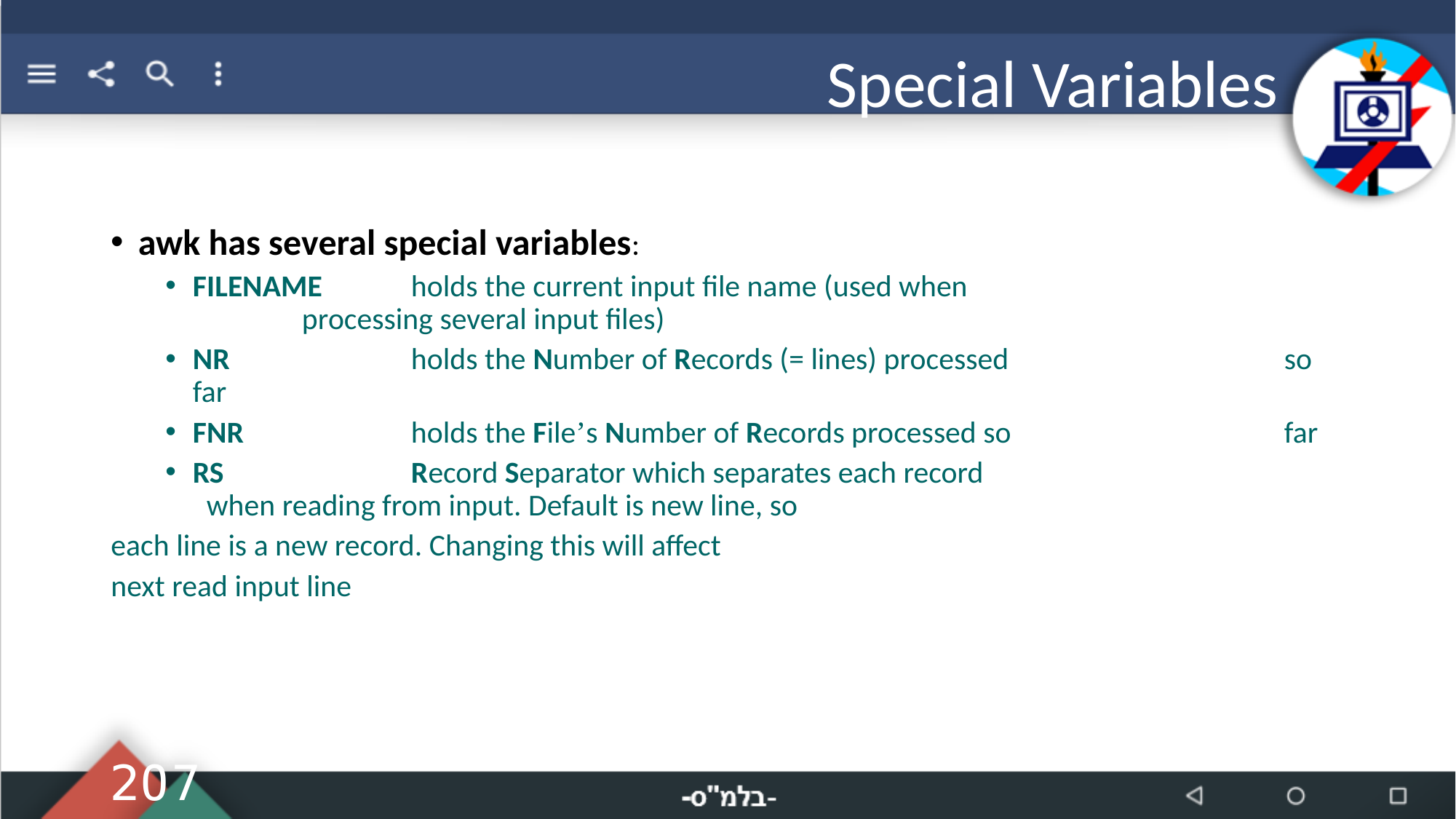

# Special Variables
awk has several special variables:
FILENAME	holds the current input file name (used when 				processing several input files)
NR		holds the Number of Records (= lines) processed 			so far
FNR		holds the File’s Number of Records processed so 			far
RS		Record Separator which separates each record 			           when reading from input. Default is new line, so
				each line is a new record. Changing this will affect
				next read input line
207